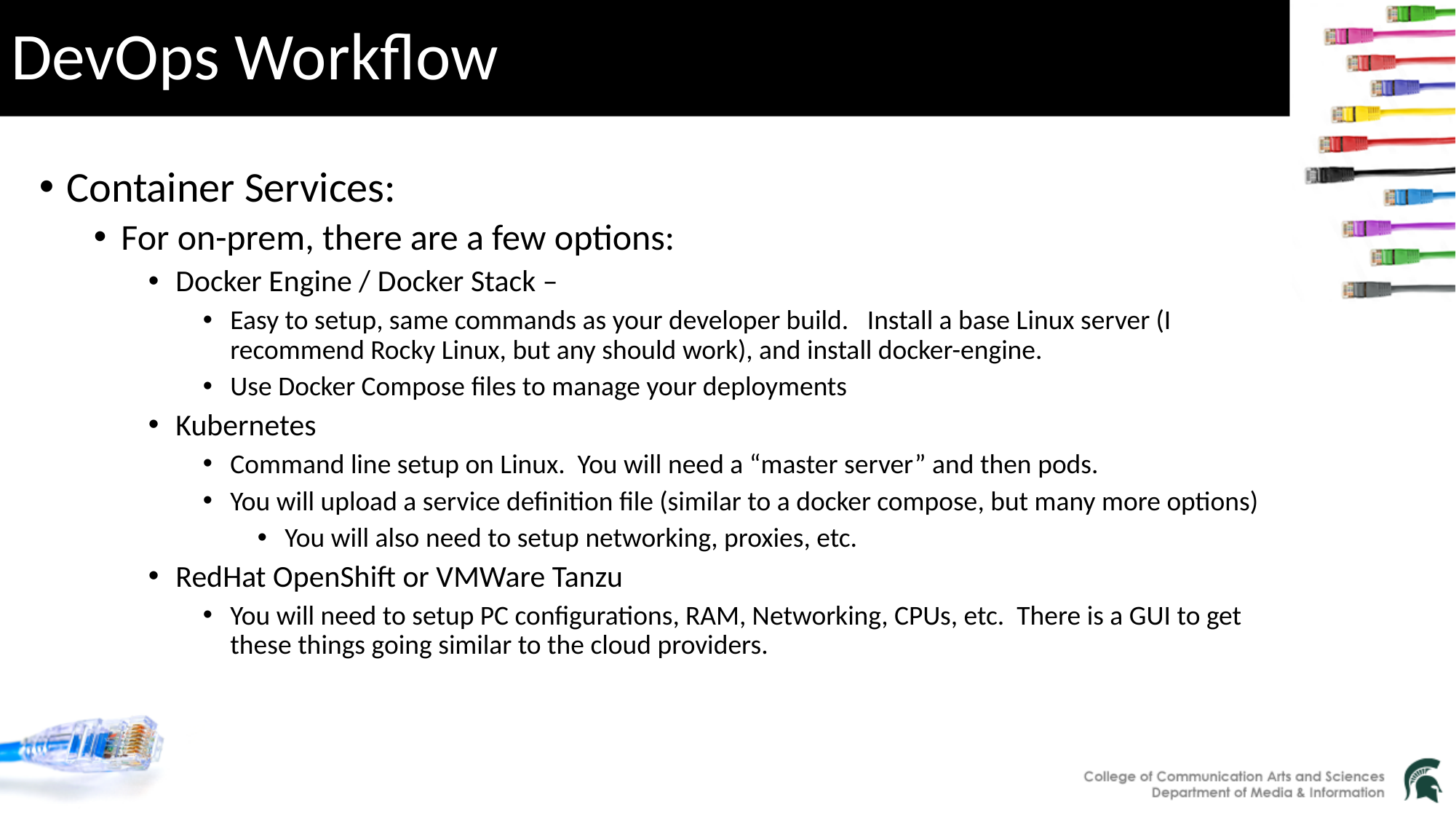

# DevOps Workflow
Container Services:
For on-prem, there are a few options:
Docker Engine / Docker Stack –
Easy to setup, same commands as your developer build.   Install a base Linux server (I recommend Rocky Linux, but any should work), and install docker-engine.
Use Docker Compose files to manage your deployments
Kubernetes
Command line setup on Linux.  You will need a “master server” and then pods.
You will upload a service definition file (similar to a docker compose, but many more options)
You will also need to setup networking, proxies, etc.
RedHat OpenShift or VMWare Tanzu
You will need to setup PC configurations, RAM, Networking, CPUs, etc.  There is a GUI to get these things going similar to the cloud providers.